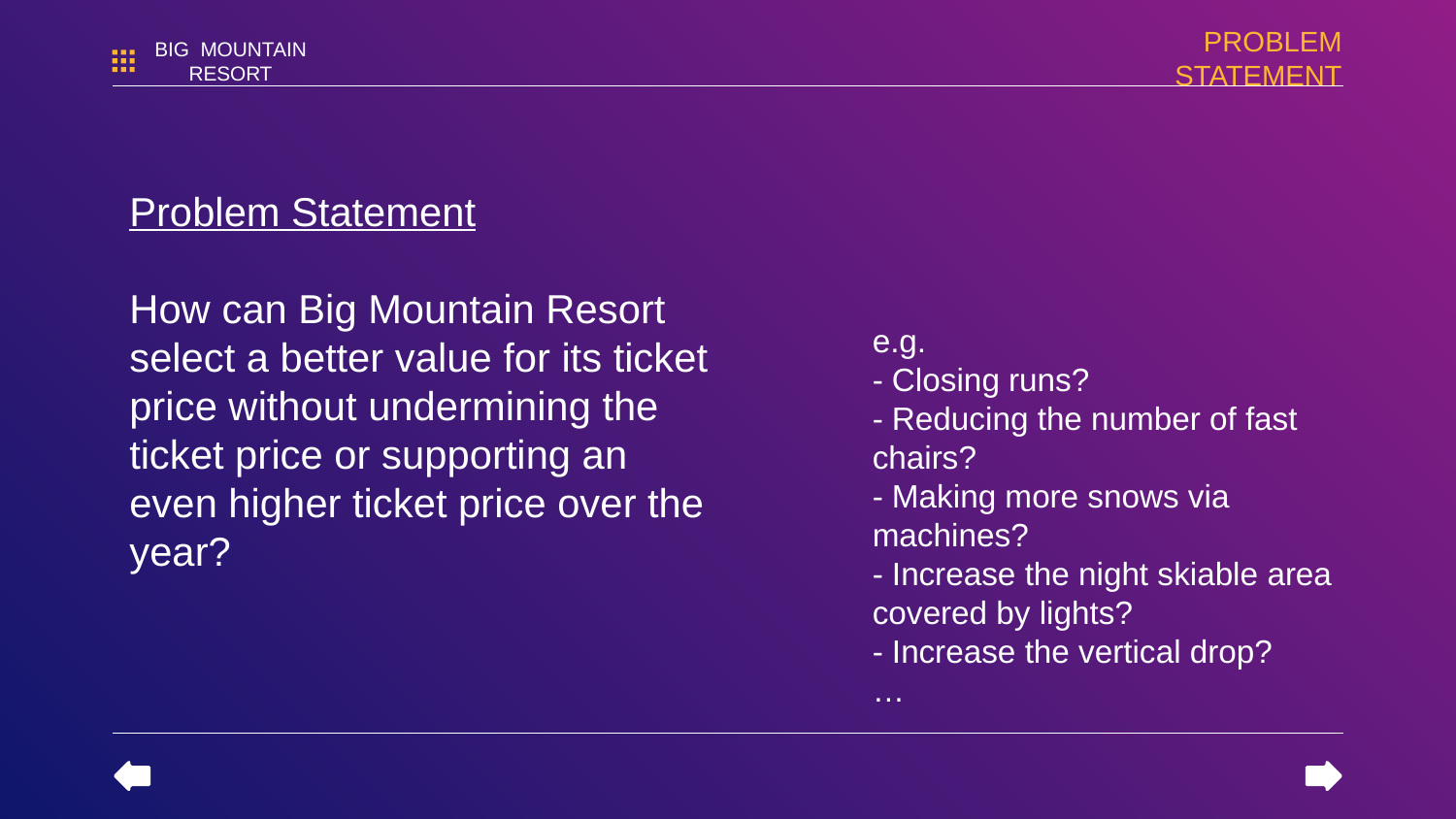

PROBLEM STATEMENT
BIG  MOUNTAIN RESORT

# Problem Statement How can Big Mountain Resort select a better value for its ticket price without undermining the ticket price or supporting an even higher ticket price over the year?
e.g.
- Closing runs?
- Reducing the number of fast chairs?
- Making more snows via machines?
- Increase the night skiable area covered by lights?
- Increase the vertical drop?
…